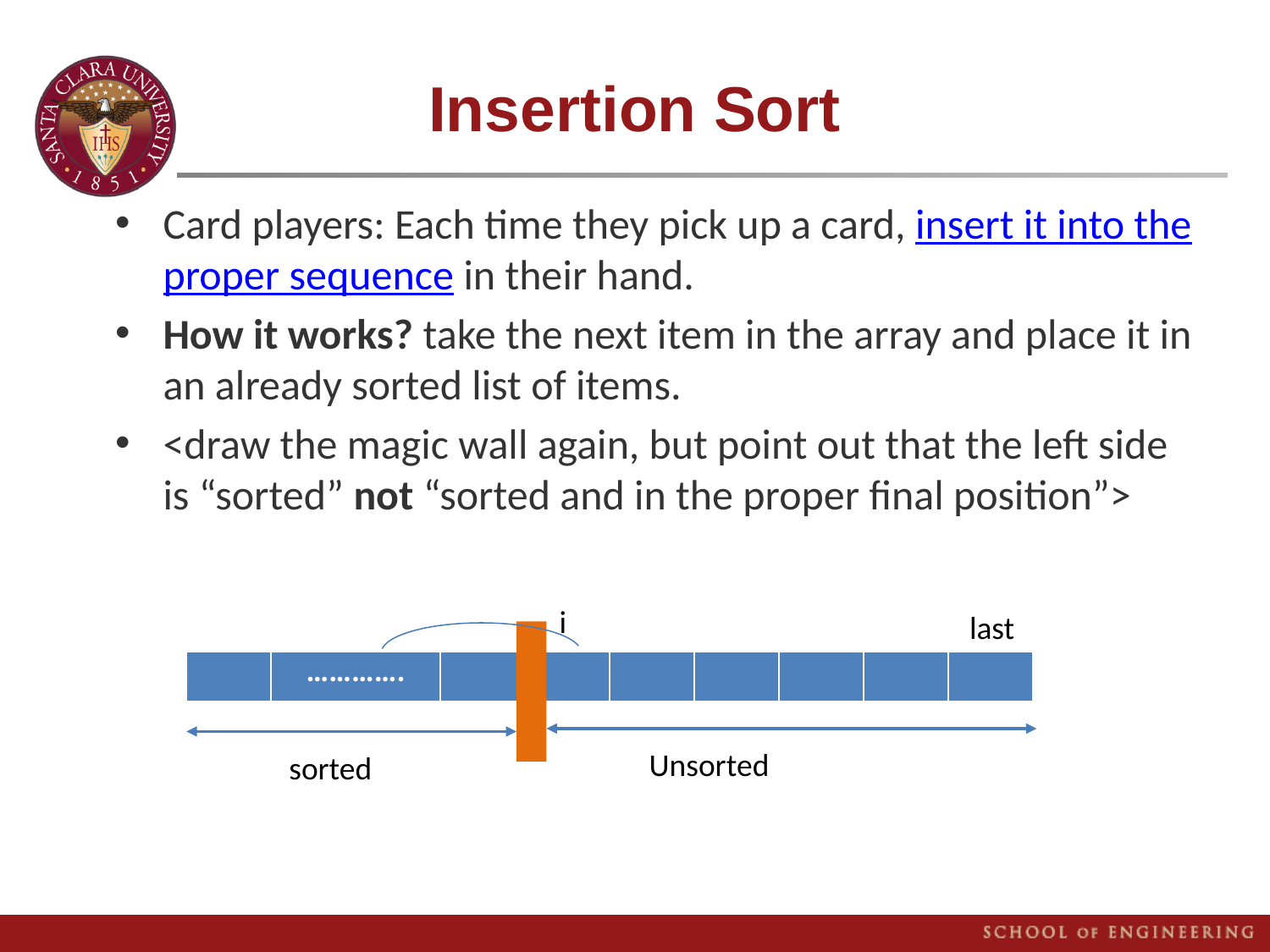

# Insertion Sort
Card players: Each time they pick up a card, insert it into the proper sequence in their hand.
How it works? take the next item in the array and place it in an already sorted list of items.
<draw the magic wall again, but point out that the left side is “sorted” not “sorted and in the proper final position”>
i
last

|  | …………. |  |  |  |  |  |  |  |
| --- | --- | --- | --- | --- | --- | --- | --- | --- |
Unsorted
sorted